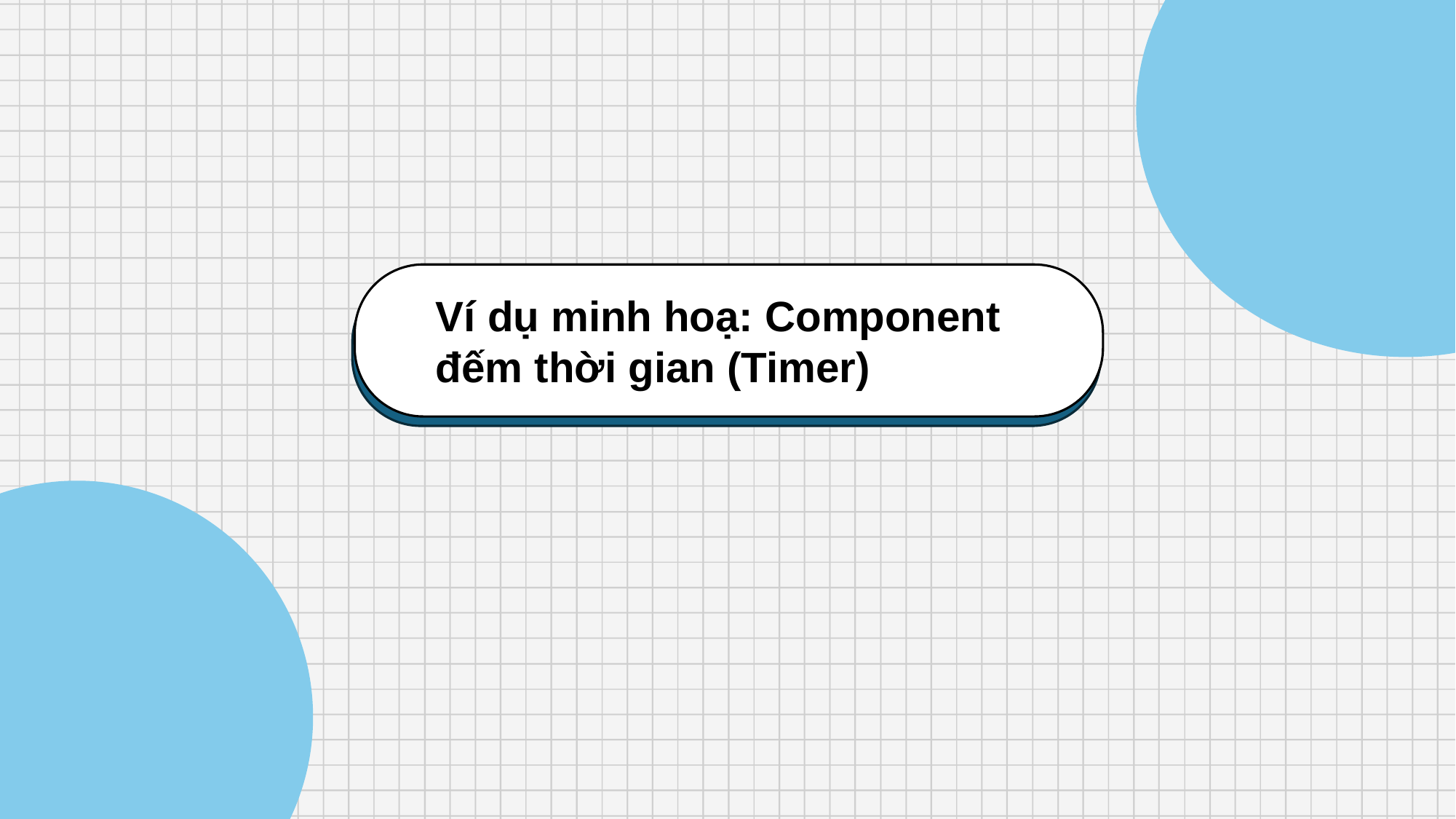

Ví dụ minh hoạ: Component đếm thời gian (Timer)